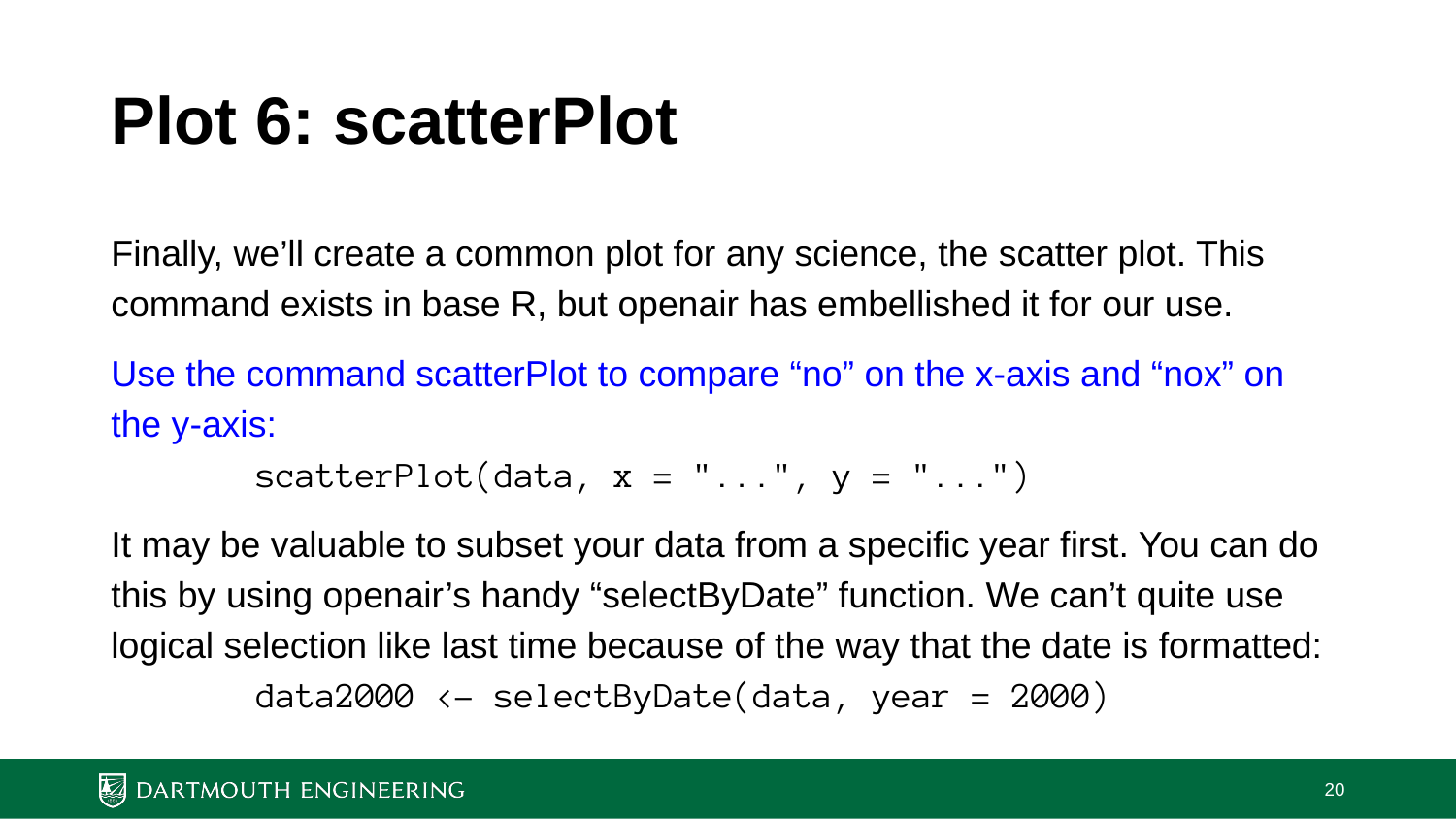

# Plot 6: scatterPlot
Finally, we’ll create a common plot for any science, the scatter plot. This command exists in base R, but openair has embellished it for our use.
Use the command scatterPlot to compare “no” on the x-axis and “nox” on the y-axis:
	scatterPlot(data, x = "...", y = "...")
It may be valuable to subset your data from a specific year first. You can do this by using openair’s handy “selectByDate” function. We can’t quite use logical selection like last time because of the way that the date is formatted:
	data2000 <- selectByDate(data, year = 2000)
20